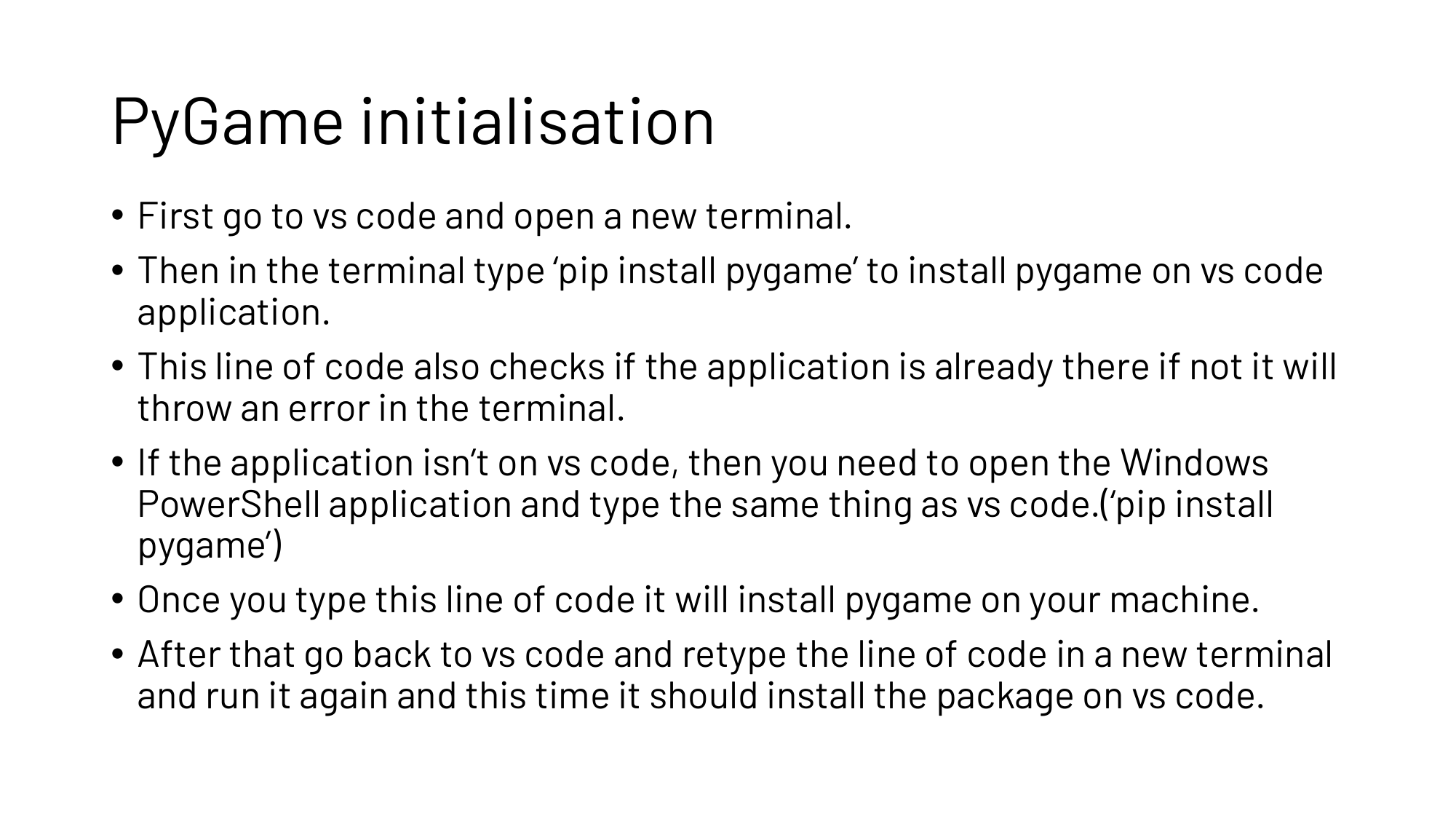

# PyGame initialisation
First go to vs code and open a new terminal.
Then in the terminal type ‘pip install pygame’ to install pygame on vs code application.
This line of code also checks if the application is already there if not it will throw an error in the terminal.
If the application isn’t on vs code, then you need to open the Windows PowerShell application and type the same thing as vs code.(‘pip install pygame’)
Once you type this line of code it will install pygame on your machine.
After that go back to vs code and retype the line of code in a new terminal and run it again and this time it should install the package on vs code.